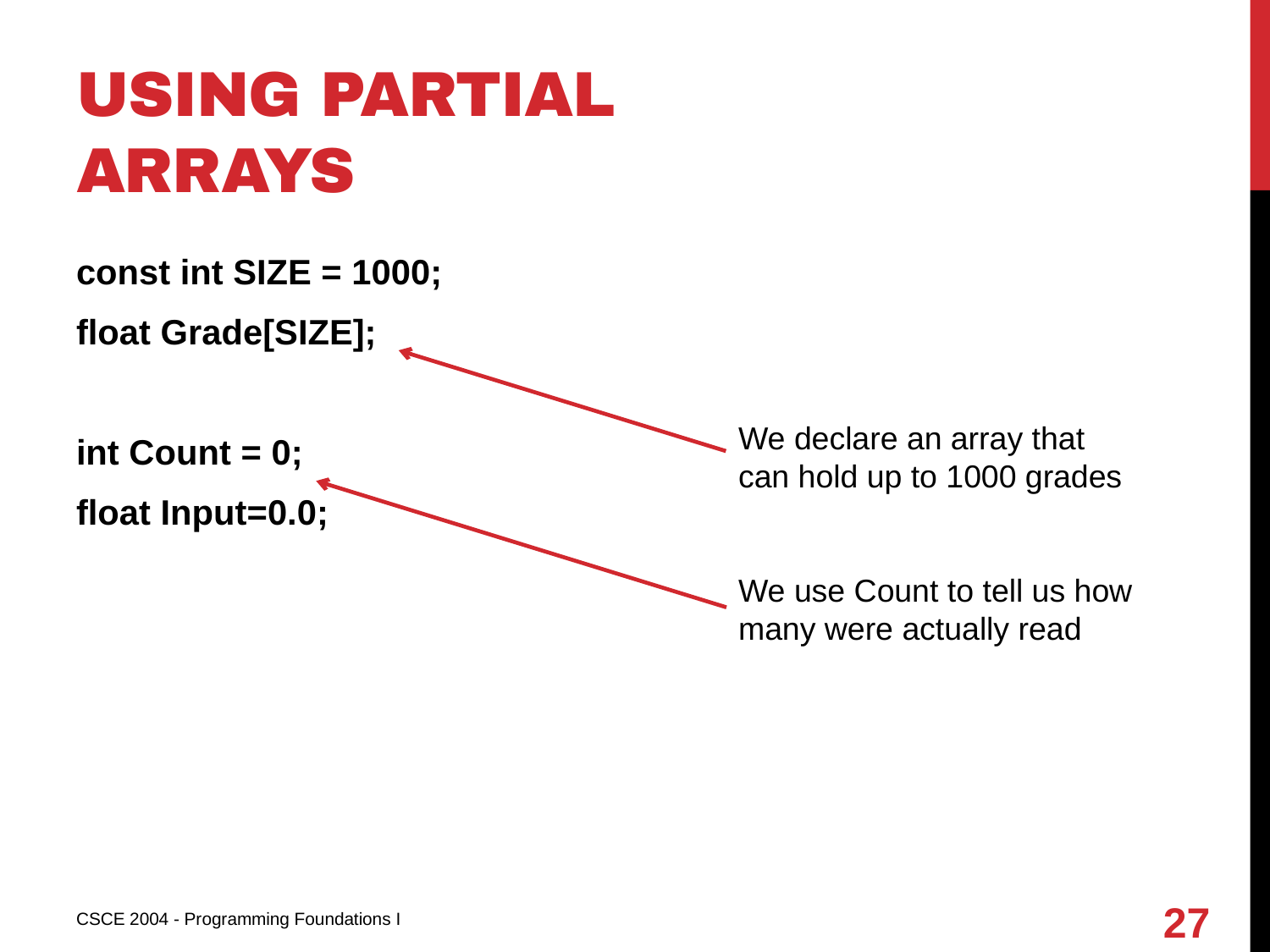

# Using partial arrays
const int SIZE = 1000;
float Grade[SIZE];

int Count = 0;
float Input=0.0;
We declare an array that can hold up to 1000 grades

We use Count to tell us how many were actually read
27
CSCE 2004 - Programming Foundations I